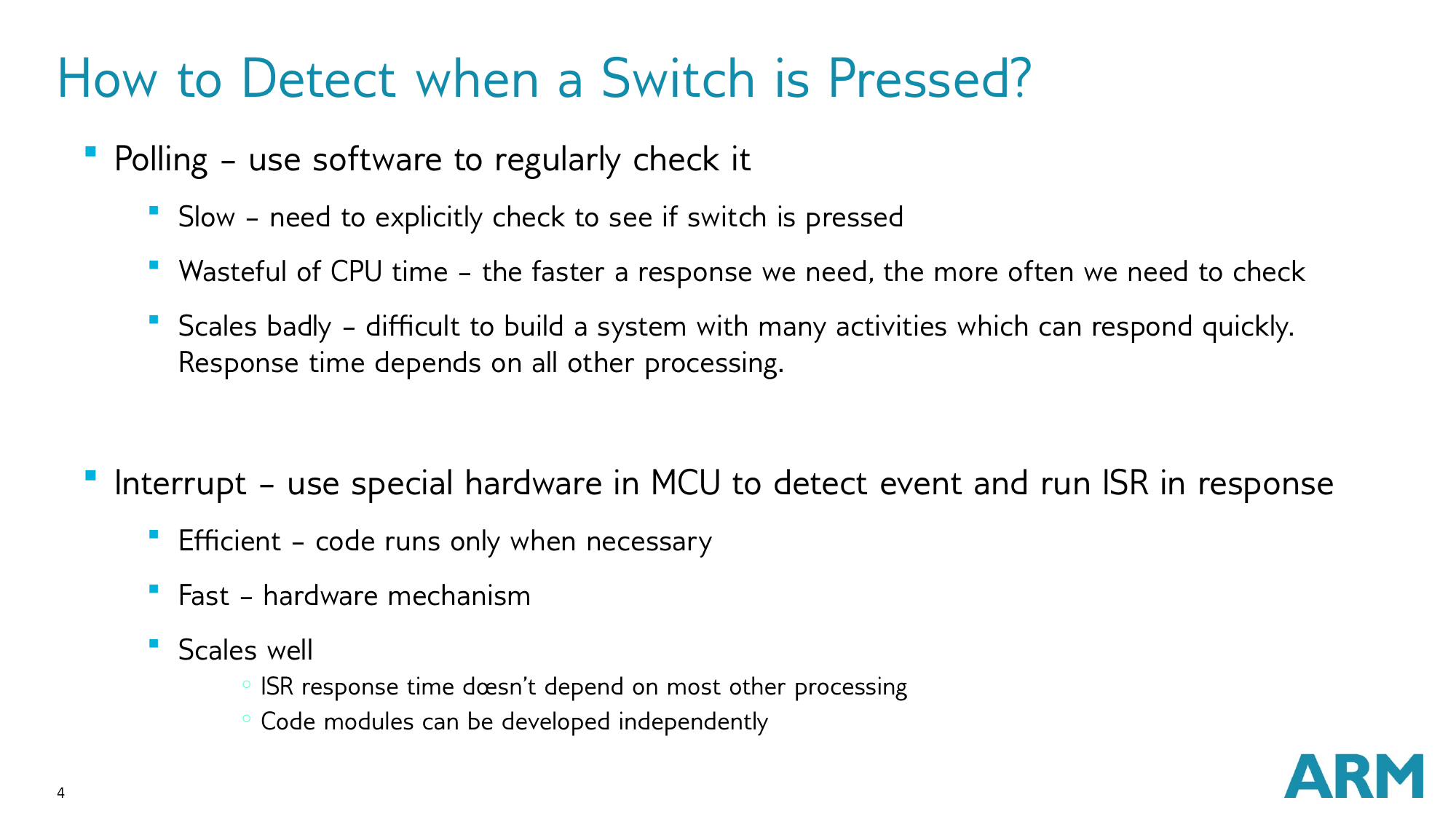

# How to Detect when a Switch is Pressed?
Polling – use software to regularly check it
Slow – need to explicitly check to see if switch is pressed
Wasteful of CPU time – the faster a response we need, the more often we need to check
Scales badly – difficult to build a system with many activities which can respond quickly. Response time depends on all other processing.

Interrupt – use special hardware in MCU to detect event and run ISR in response
Efficient – code runs only when necessary
Fast – hardware mechanism
Scales well
ISR response time doesn’t depend on most other processing
Code modules can be developed independently